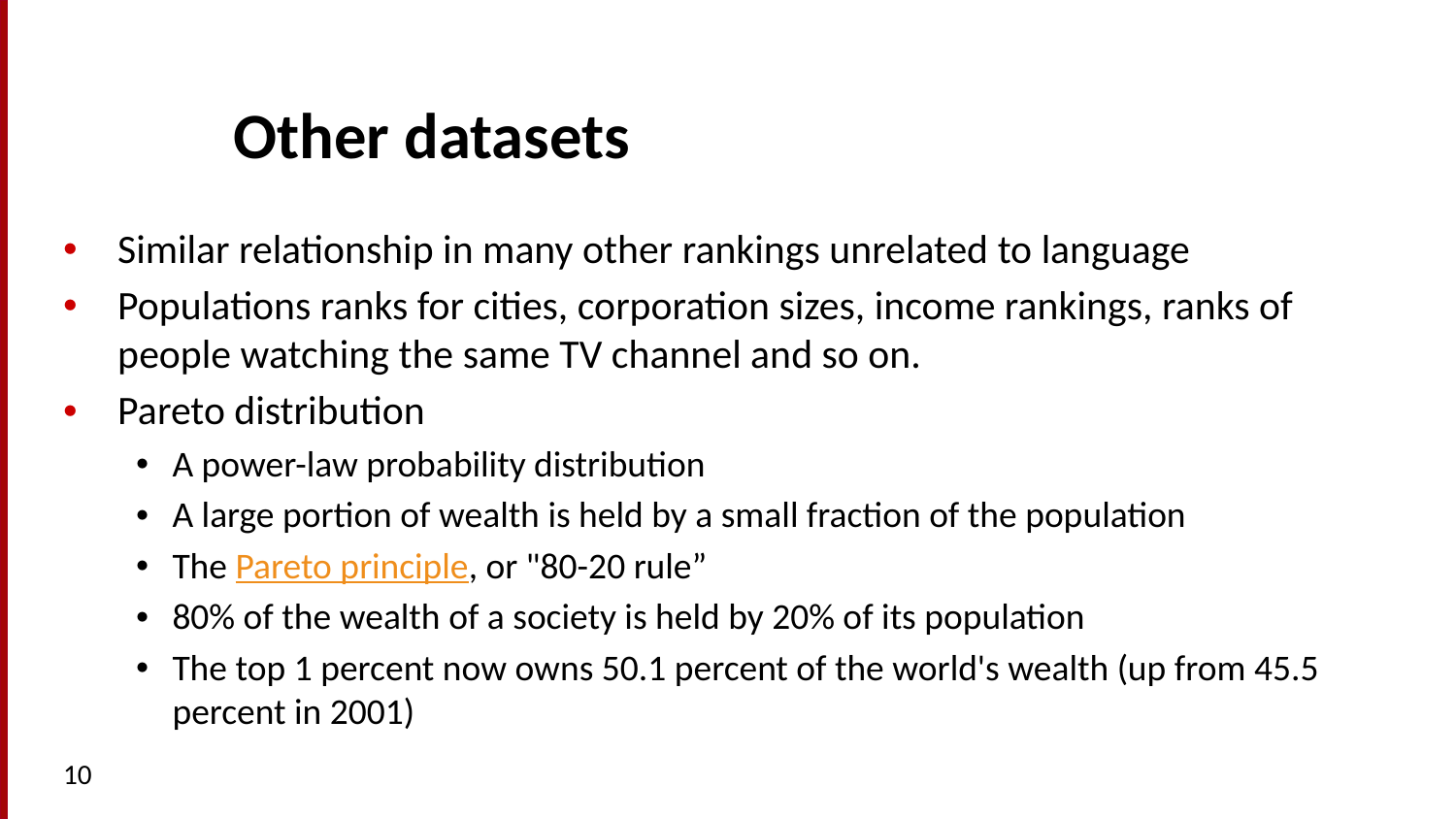

# Other datasets
Similar relationship in many other rankings unrelated to language
Populations ranks for cities, corporation sizes, income rankings, ranks of people watching the same TV channel and so on.
Pareto distribution
A power-law probability distribution
A large portion of wealth is held by a small fraction of the population
The Pareto principle, or "80-20 rule”
80% of the wealth of a society is held by 20% of its population
The top 1 percent now owns 50.1 percent of the world's wealth (up from 45.5 percent in 2001)
10